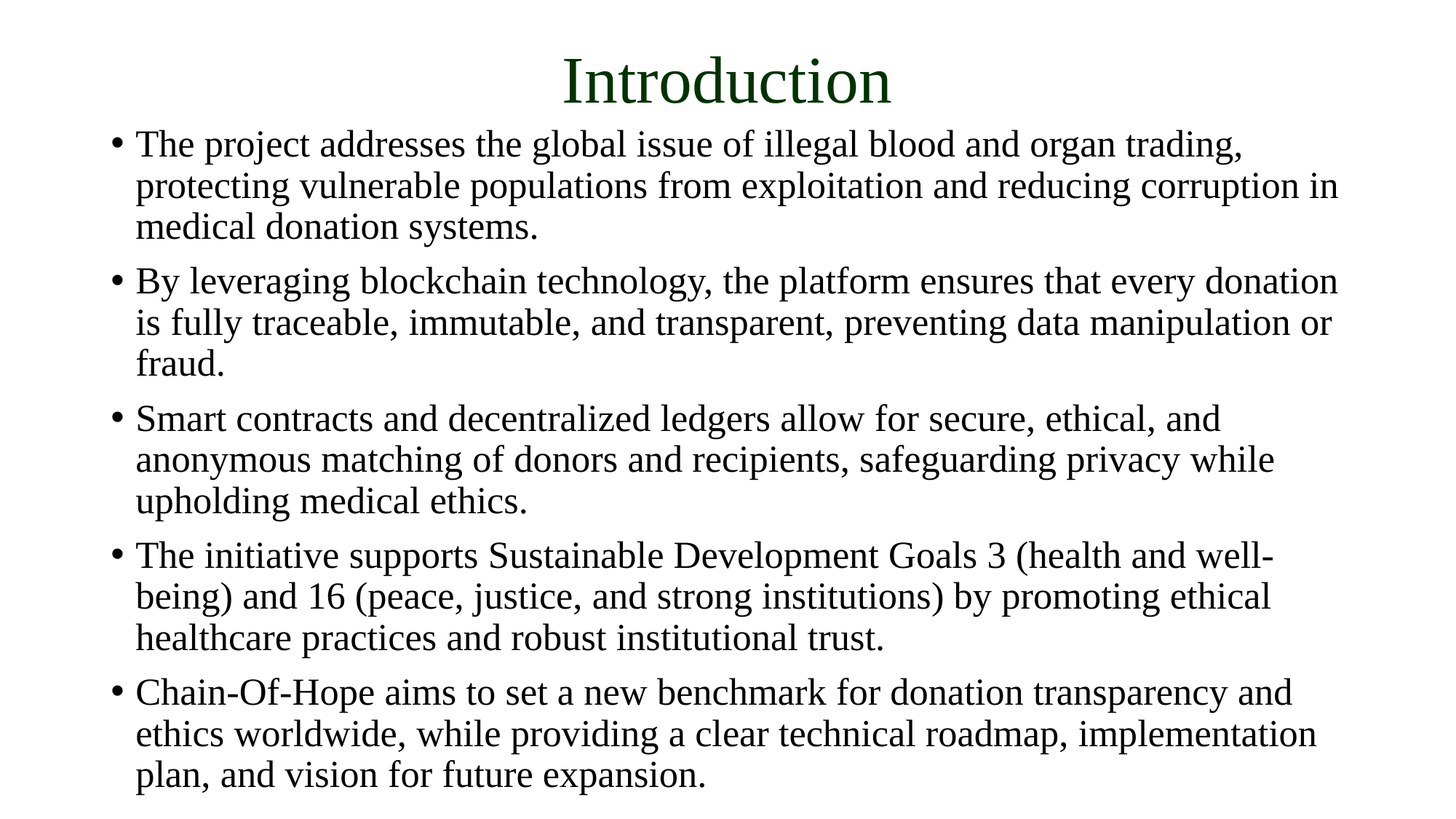

# Introduction
The project addresses the global issue of illegal blood and organ trading, protecting vulnerable populations from exploitation and reducing corruption in medical donation systems.
By leveraging blockchain technology, the platform ensures that every donation is fully traceable, immutable, and transparent, preventing data manipulation or fraud.
Smart contracts and decentralized ledgers allow for secure, ethical, and anonymous matching of donors and recipients, safeguarding privacy while upholding medical ethics.
The initiative supports Sustainable Development Goals 3 (health and well-being) and 16 (peace, justice, and strong institutions) by promoting ethical healthcare practices and robust institutional trust.
Chain-Of-Hope aims to set a new benchmark for donation transparency and ethics worldwide, while providing a clear technical roadmap, implementation plan, and vision for future expansion.